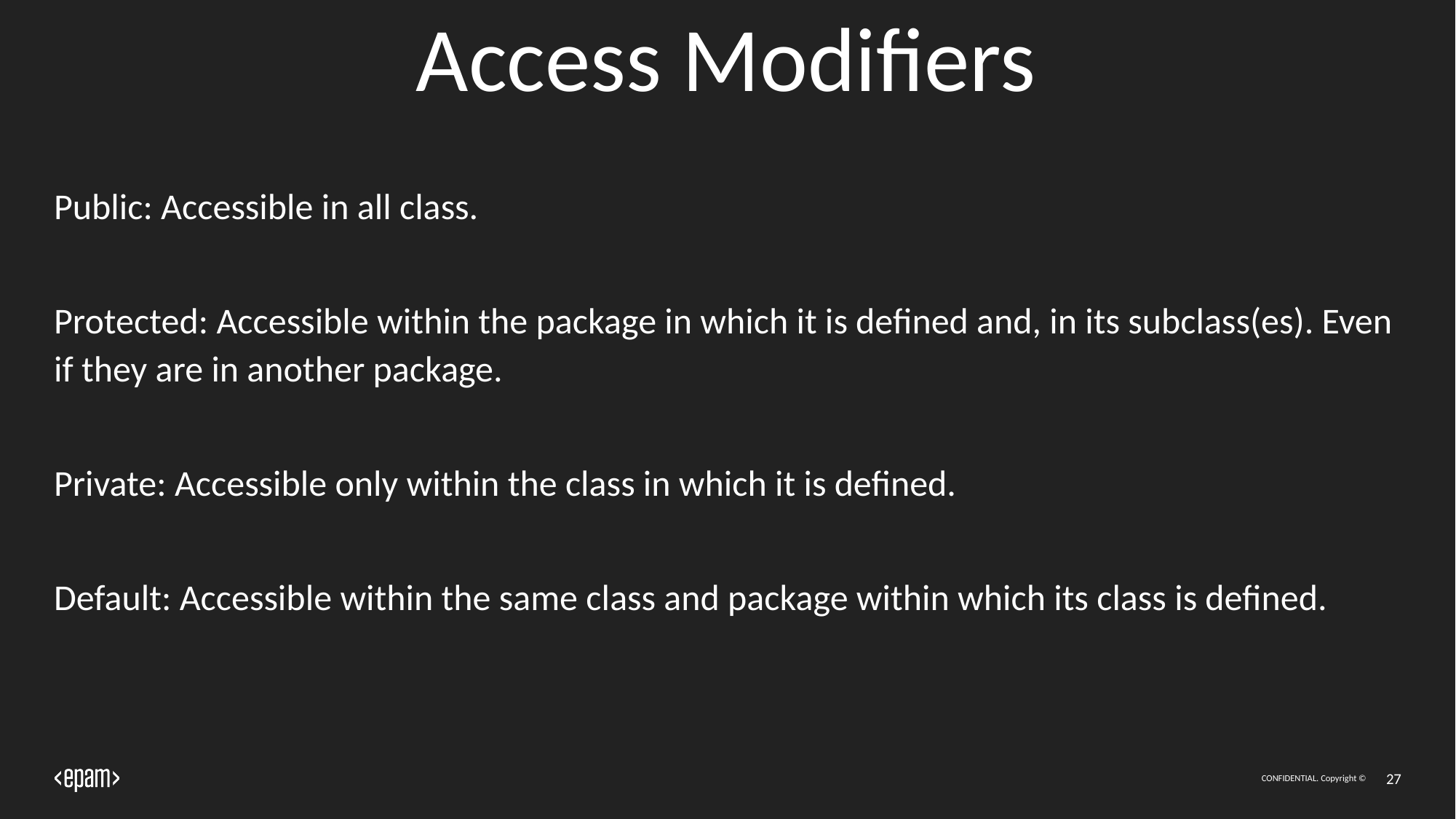

# Access Modifiers
Public: Accessible in all class.

Protected: Accessible within the package in which it is defined and, in its subclass(es). Even if they are in another package.

Private: Accessible only within the class in which it is defined.

Default: Accessible within the same class and package within which its class is defined.